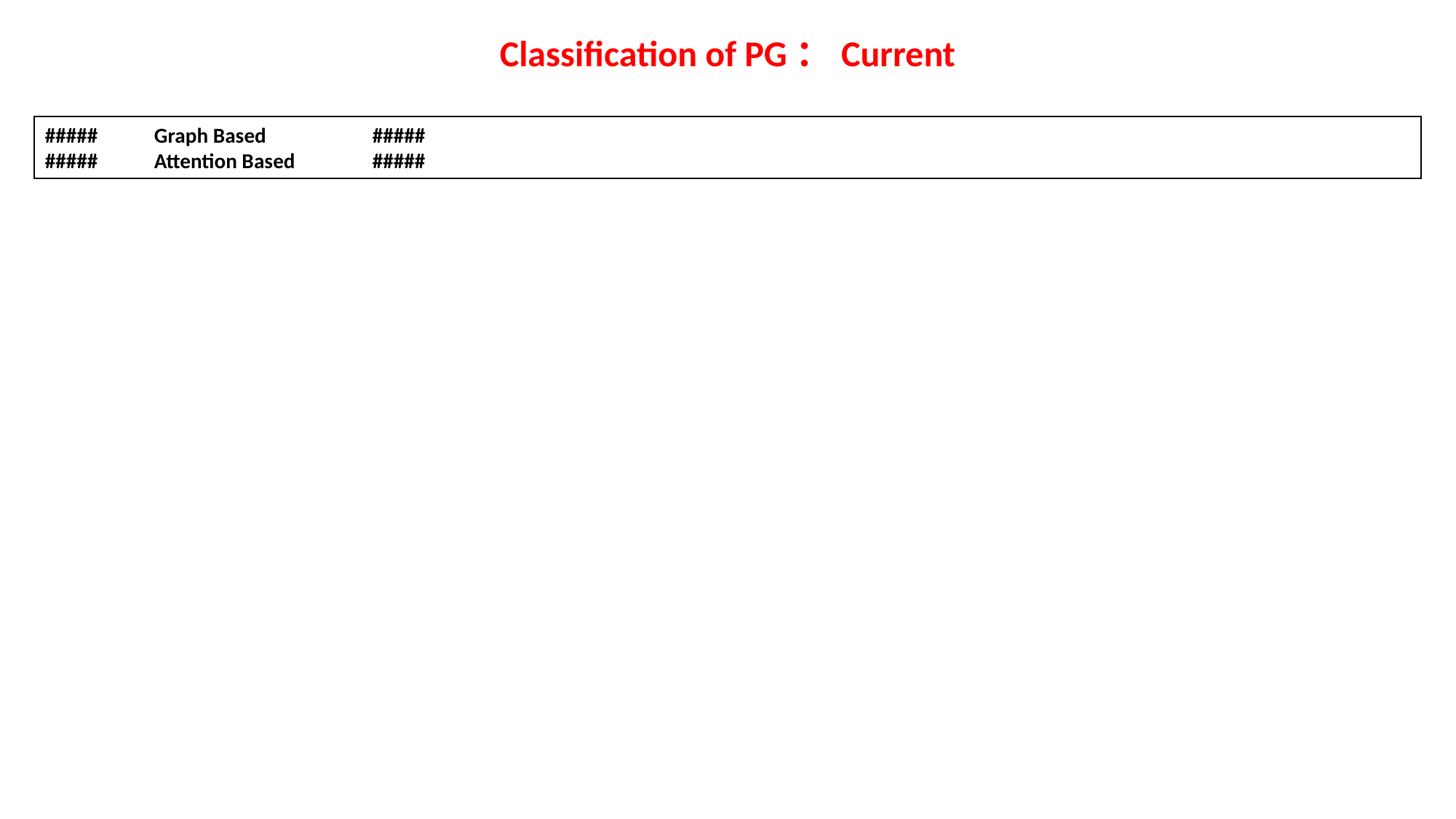

Classification of PG：Current
##### 	Graph Based 	#####
##### 	Attention Based 	#####